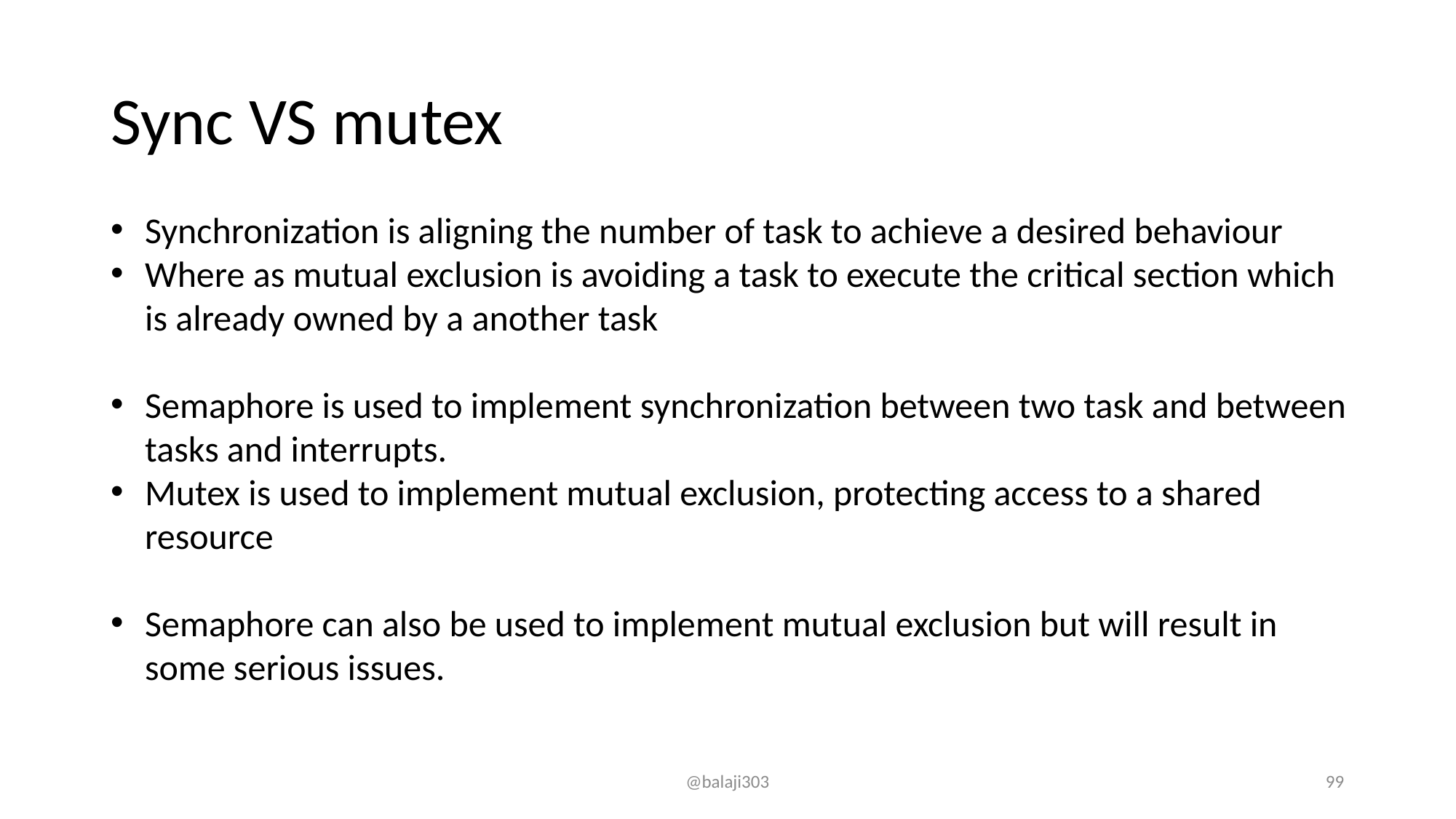

# Sync VS mutex
Synchronization is aligning the number of task to achieve a desired behaviour
Where as mutual exclusion is avoiding a task to execute the critical section which is already owned by a another task

Semaphore is used to implement synchronization between two task and between tasks and interrupts.
Mutex is used to implement mutual exclusion, protecting access to a shared resource

Semaphore can also be used to implement mutual exclusion but will result in some serious issues.
@balaji303
99